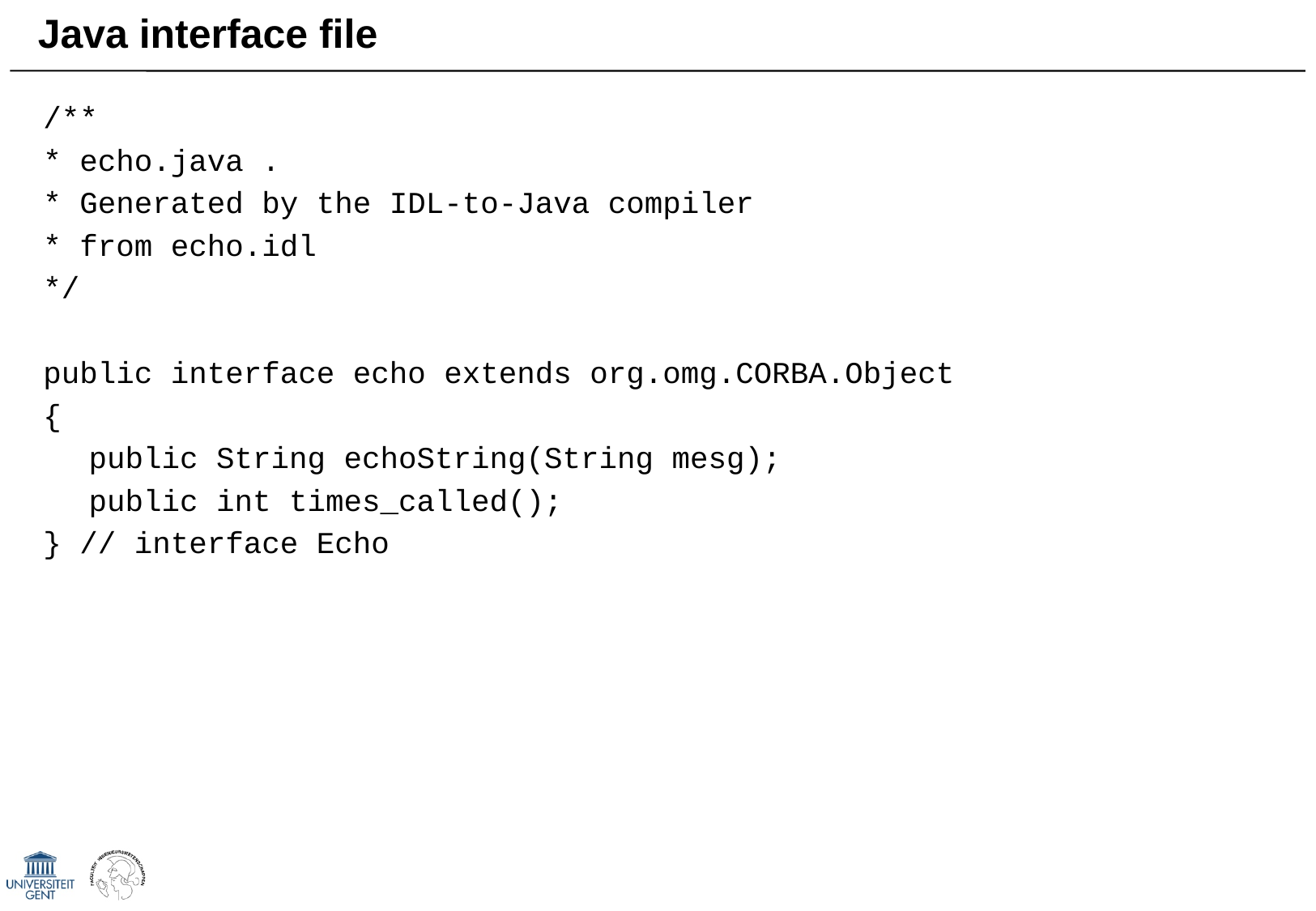

# Java interface file
/**
* echo.java .
* Generated by the IDL-to-Java compiler
* from echo.idl
*/

public interface echo extends org.omg.CORBA.Object
{
	public String echoString(String mesg);
	public int times_called();
} // interface Echo